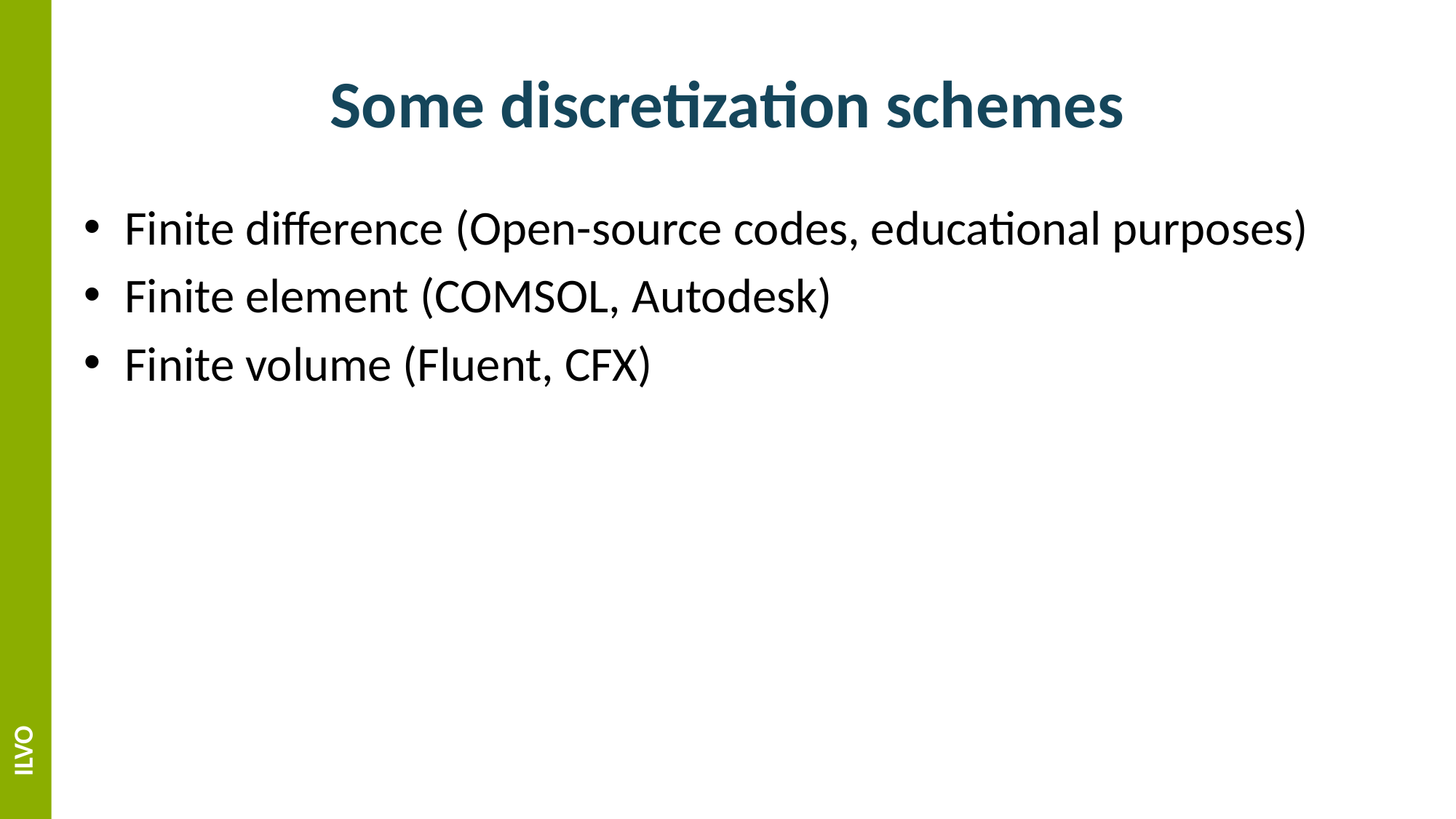

# Some discretization schemes
Finite difference (Open-source codes, educational purposes)
Finite element (COMSOL, Autodesk)
Finite volume (Fluent, CFX)